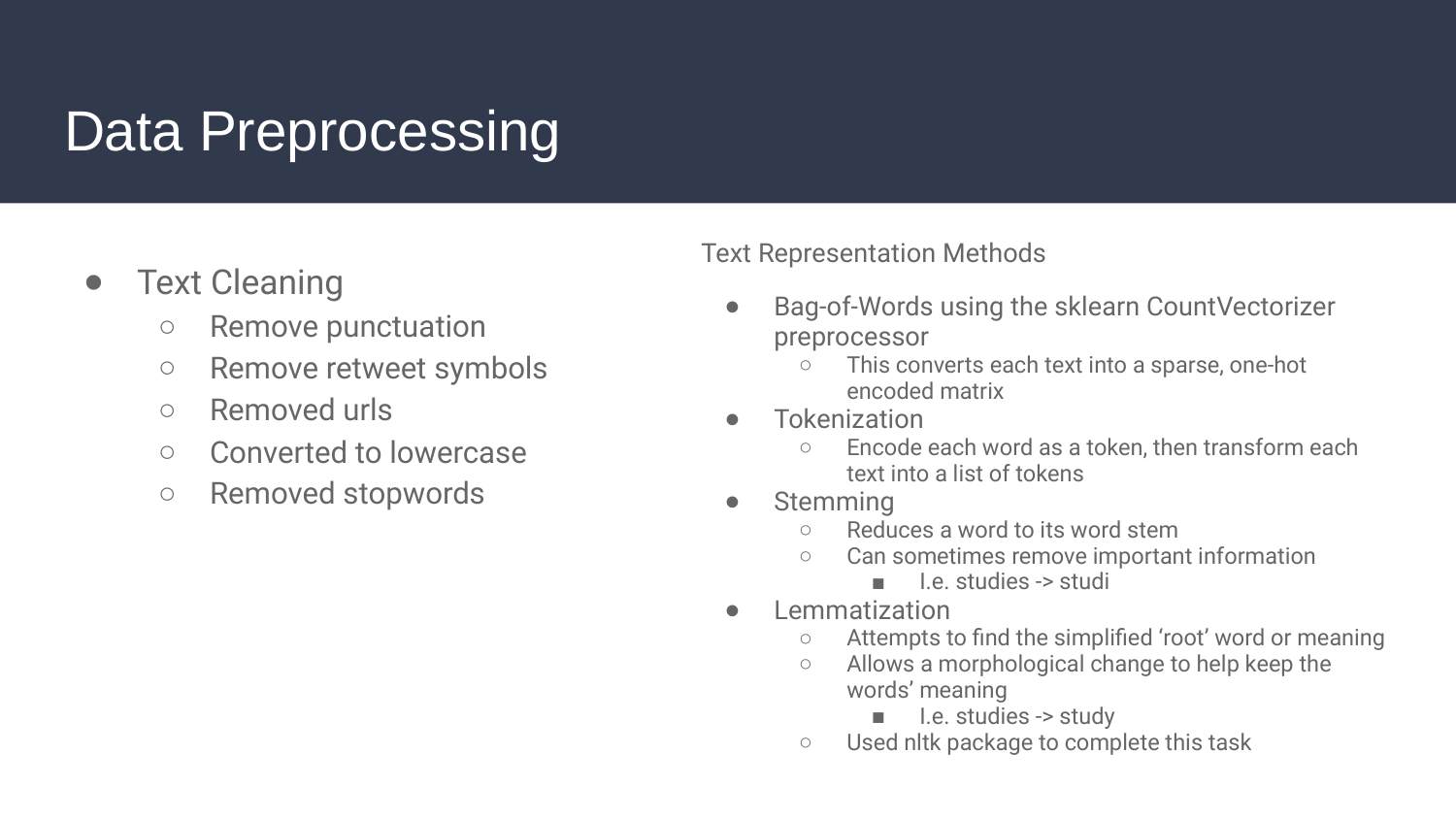

# Data Preprocessing
Text Representation Methods
Bag-of-Words using the sklearn CountVectorizer preprocessor
This converts each text into a sparse, one-hot encoded matrix
Tokenization
Encode each word as a token, then transform each text into a list of tokens
Stemming
Reduces a word to its word stem
Can sometimes remove important information
I.e. studies -> studi
Lemmatization
Attempts to find the simplified ‘root’ word or meaning
Allows a morphological change to help keep the words’ meaning
I.e. studies -> study
Used nltk package to complete this task

Text Cleaning
Remove punctuation
Remove retweet symbols
Removed urls
Converted to lowercase
Removed stopwords